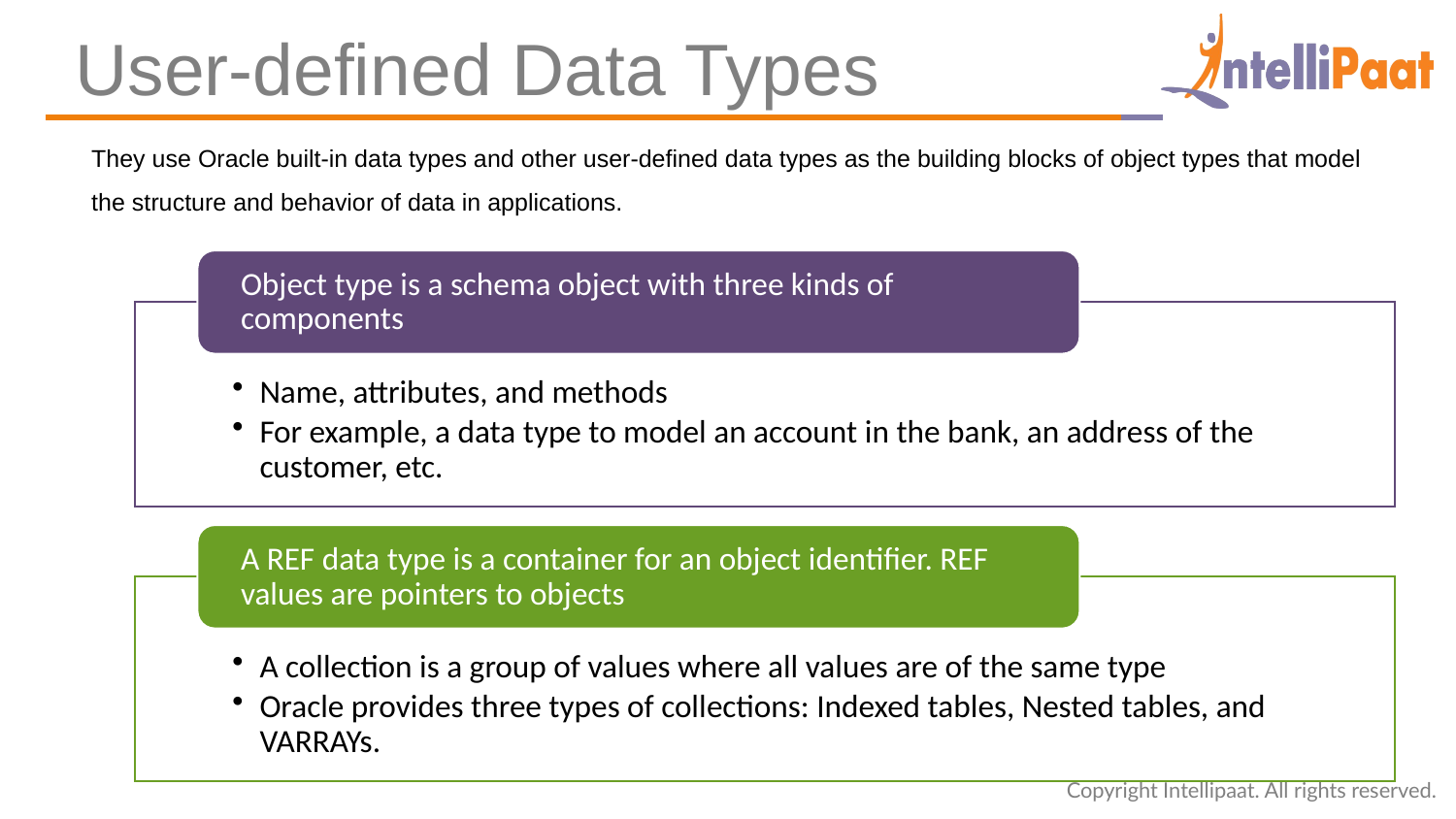

User-defined Data Types
They use Oracle built-in data types and other user-defined data types as the building blocks of object types that model the structure and behavior of data in applications.

Name, attributes, and methods
For example, a data type to model an account in the bank, an address of the customer, etc.
Object type is a schema object with three kinds of components
A collection is a group of values where all values are of the same type
Oracle provides three types of collections: Indexed tables, Nested tables, and VARRAYs.
A REF data type is a container for an object identifier. REF values are pointers to objects